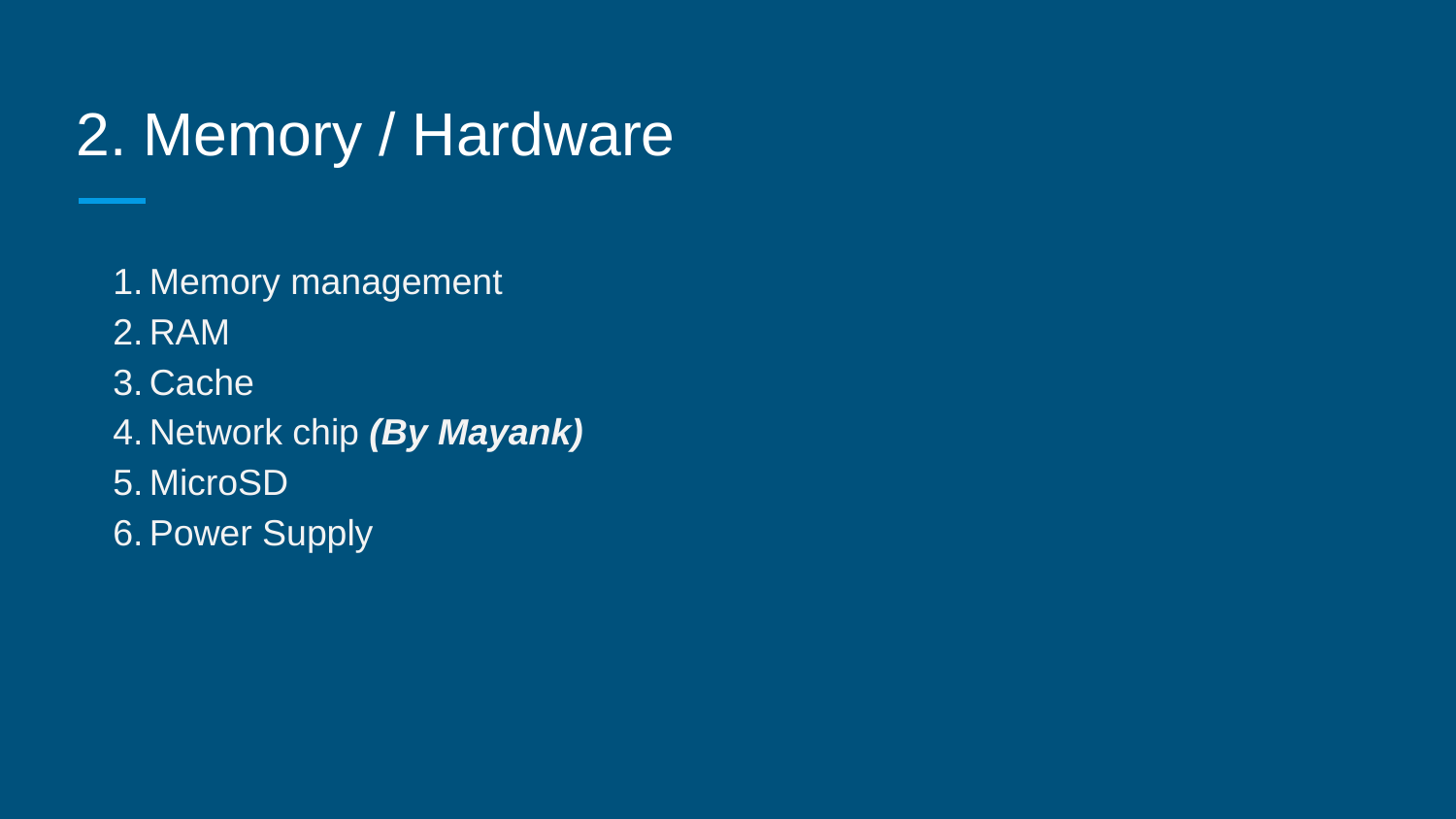

# 2. Memory / Hardware
Memory management
RAM
Cache
Network chip (By Mayank)
MicroSD
Power Supply